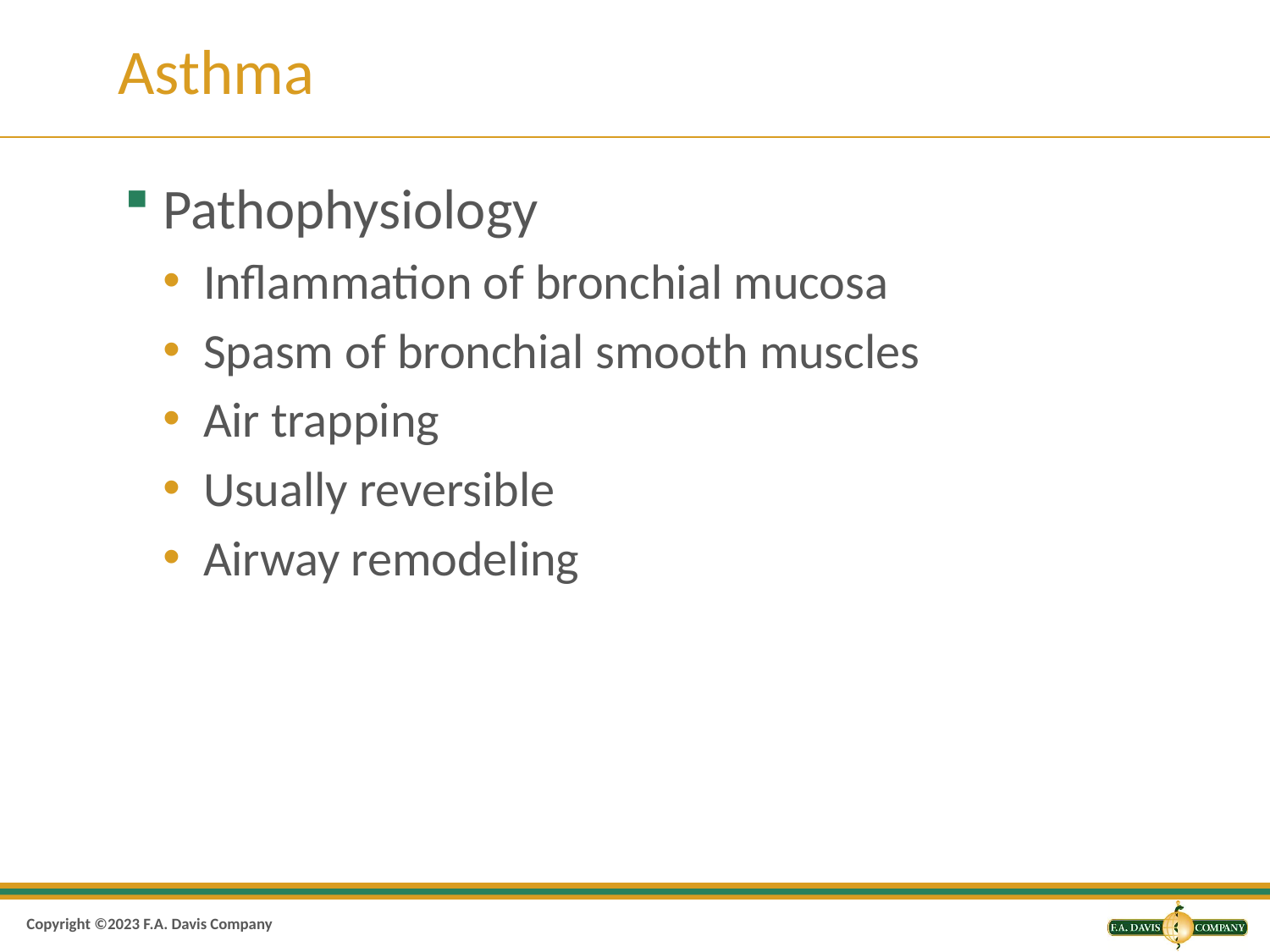

# Asthma
Pathophysiology
Inflammation of bronchial mucosa
Spasm of bronchial smooth muscles
Air trapping
Usually reversible
Airway remodeling